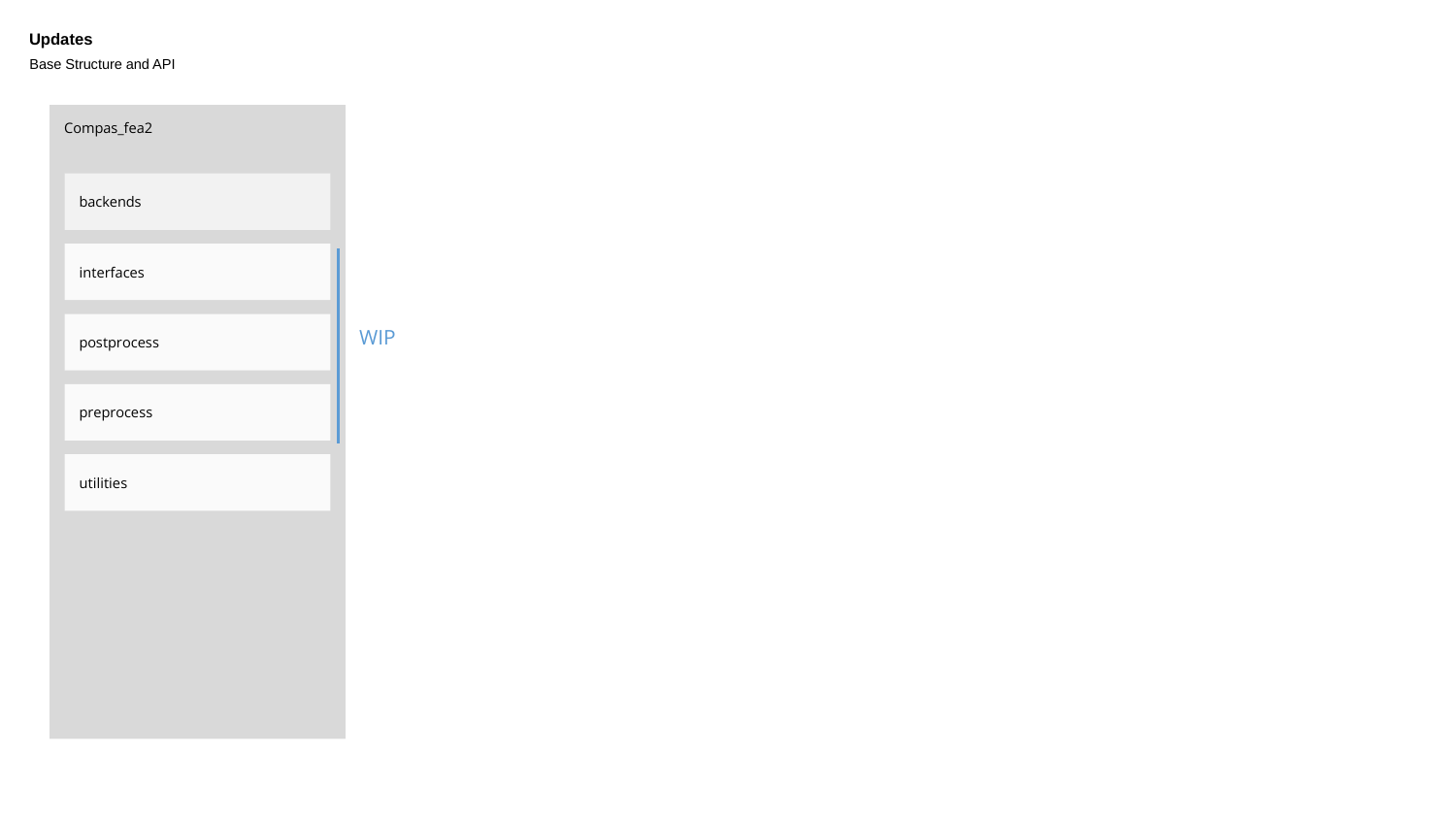

Updates
Base Structure and API

Compas_fea2

backends
interfaces
postprocess
preprocess
utilities
WIP